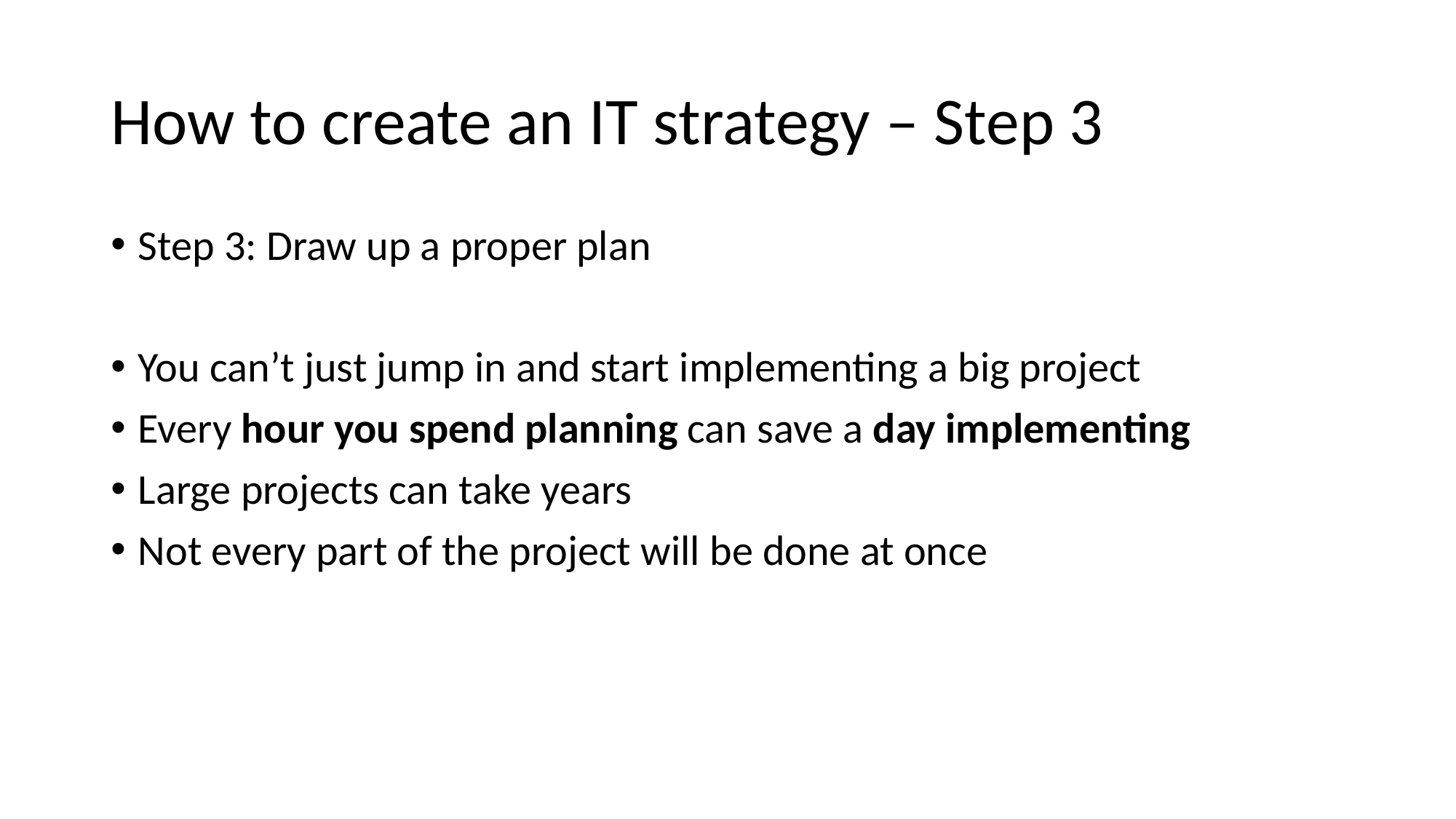

# How to create an IT strategy – Step 3
Step 3: Draw up a proper plan

You can’t just jump in and start implementing a big project
Every hour you spend planning can save a day implementing
Large projects can take years
Not every part of the project will be done at once